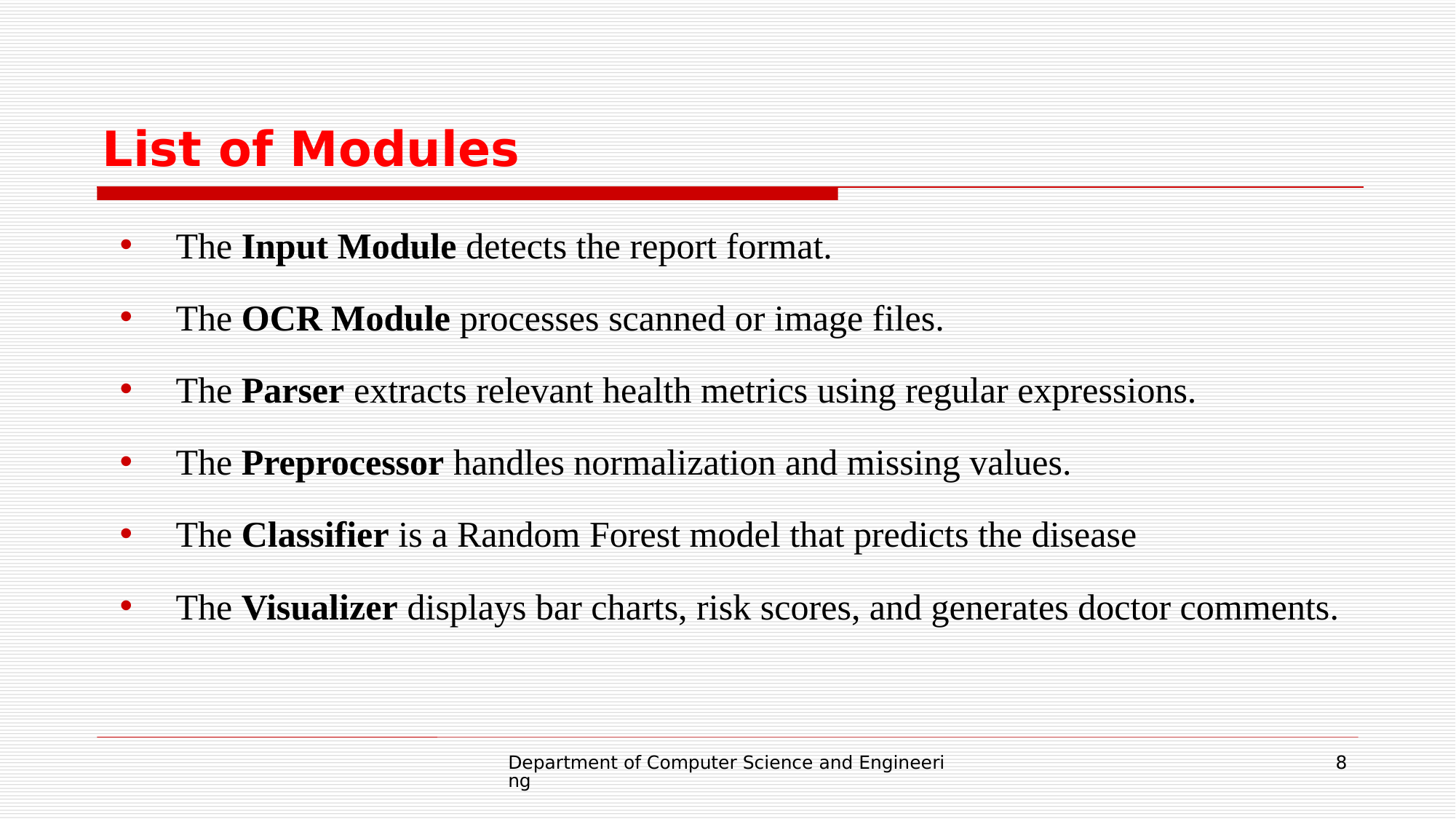

# List of Modules
The Input Module detects the report format.

The OCR Module processes scanned or image files.

The Parser extracts relevant health metrics using regular expressions.

The Preprocessor handles normalization and missing values.

The Classifier is a Random Forest model that predicts the disease

The Visualizer displays bar charts, risk scores, and generates doctor comments.

Department of Computer Science and Engineering
8